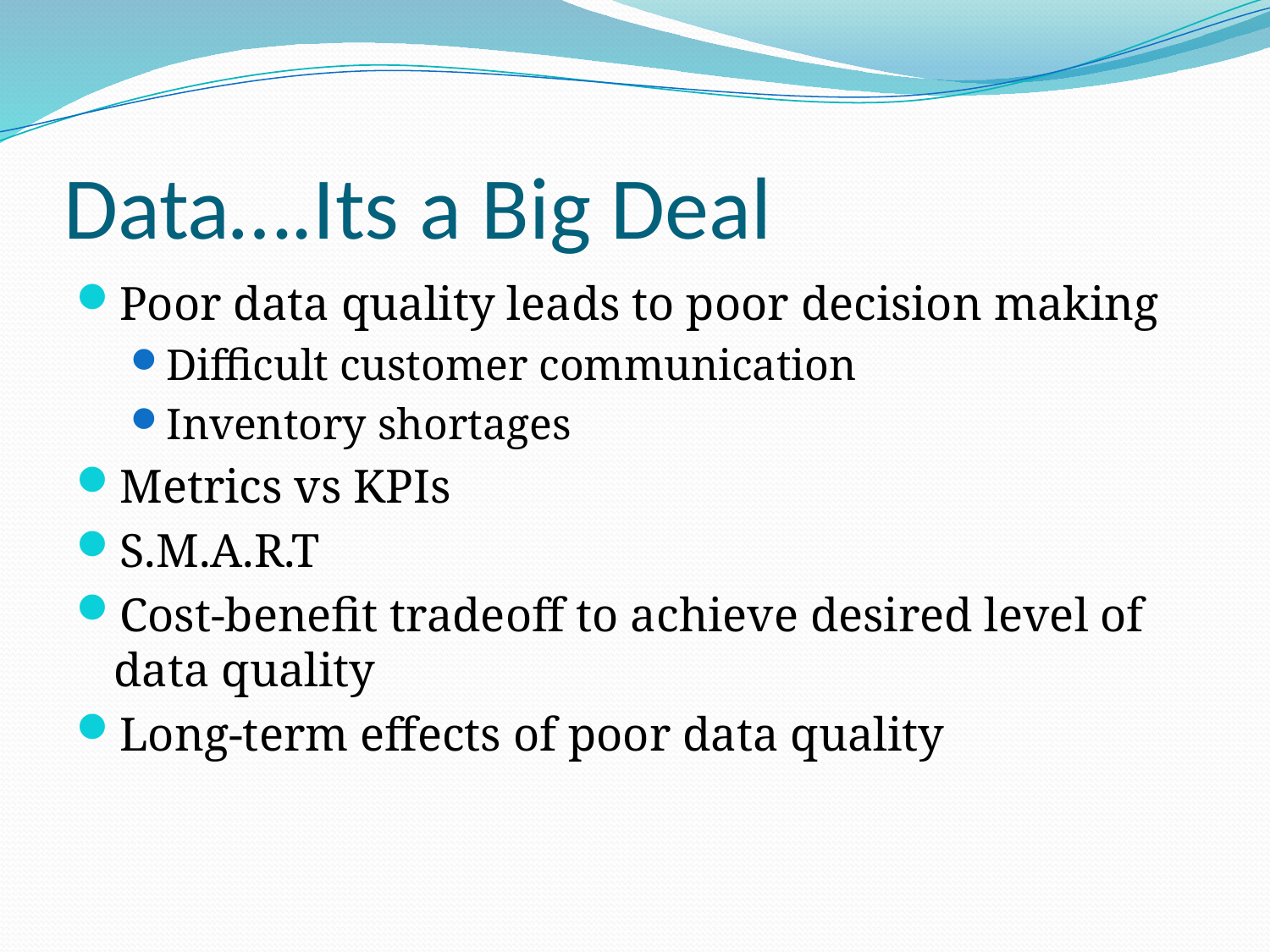

# Data….Its a Big Deal
Poor data quality leads to poor decision making
Difficult customer communication
Inventory shortages
Metrics vs KPIs
S.M.A.R.T
Cost-benefit tradeoff to achieve desired level of data quality
Long-term effects of poor data quality